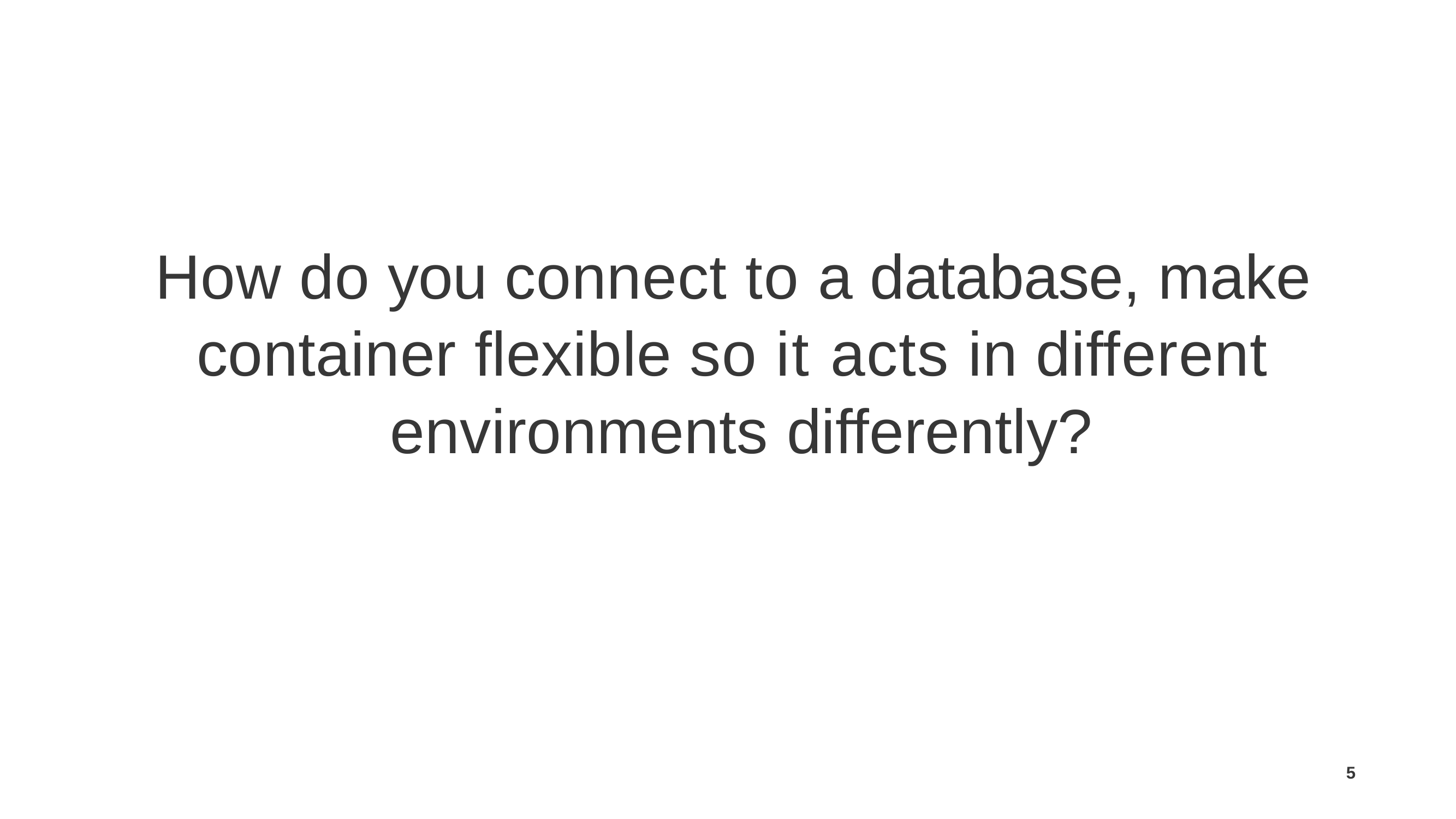

# How do you connect to a database, make  container ﬂexible so it acts in different  environments differently?
5